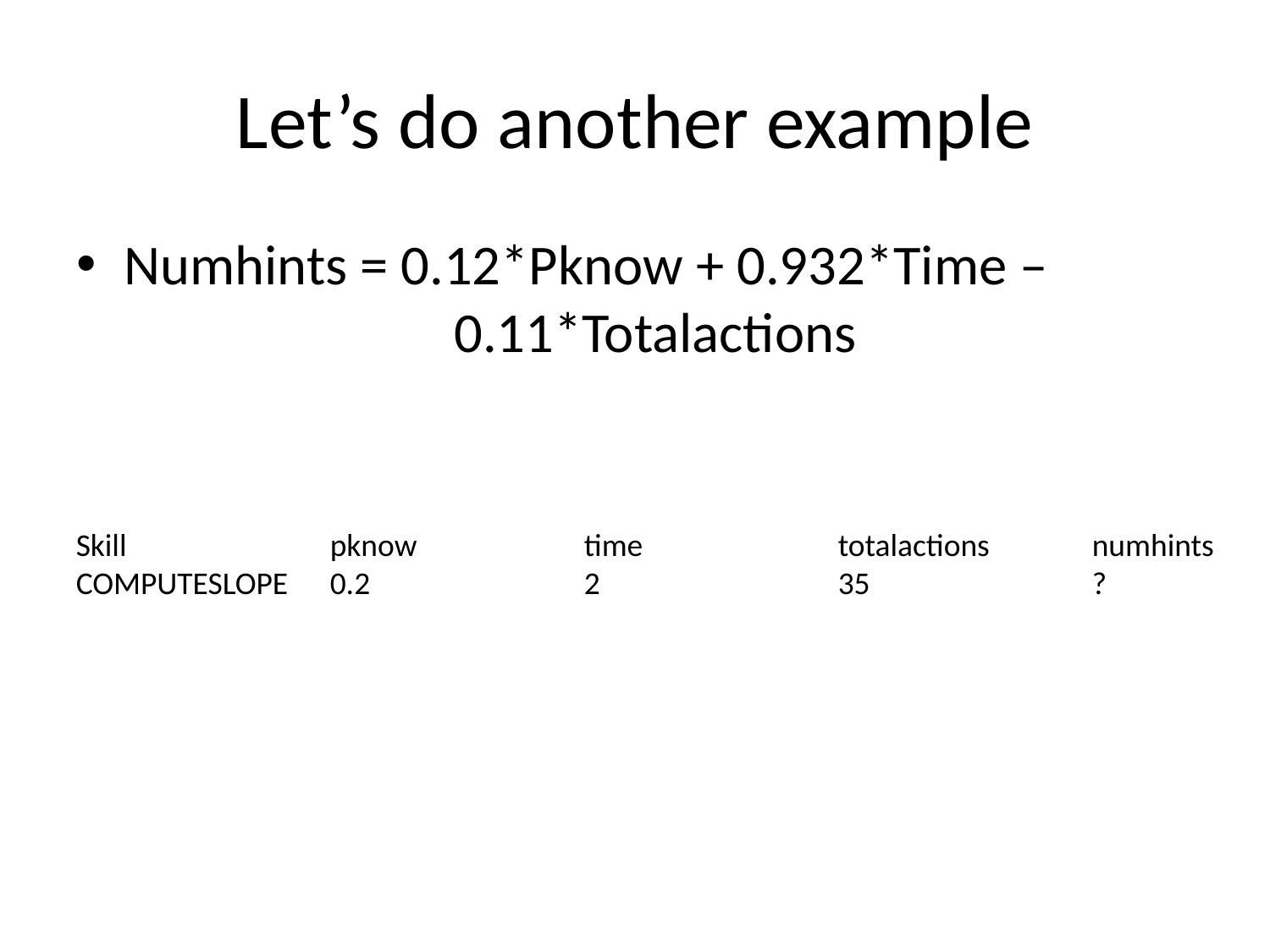

# Let’s do another example
Numhints = 0.12*Pknow + 0.932*Time –
		      0.11*Totalactions
Skill		pknow		time		totalactions	numhints
COMPUTESLOPE	0.2		2		35		?